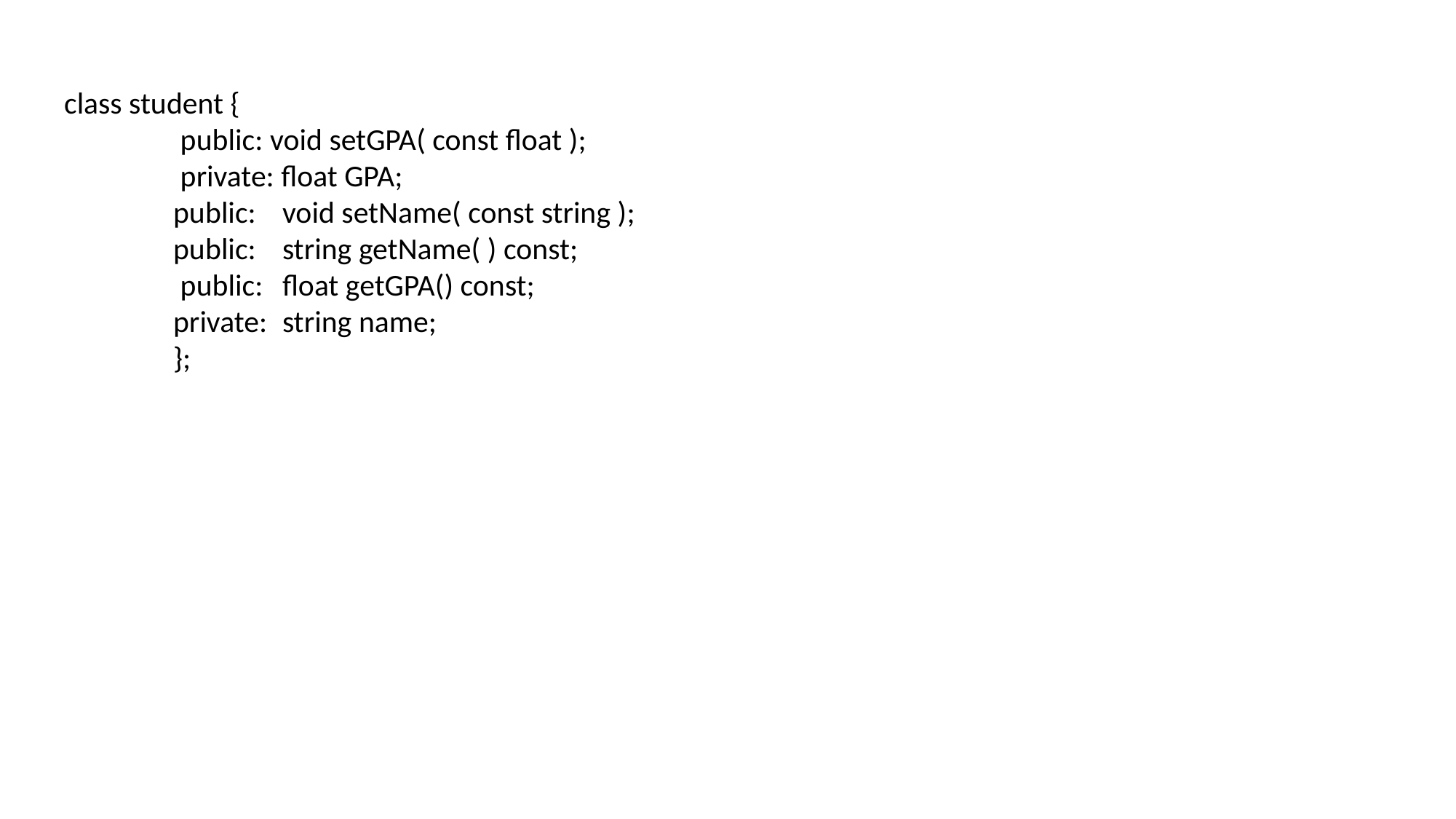

class student {
	 public: void setGPA( const float );
	 private: float GPA;
	public: 	void setName( const string );
	public: 	string getName( ) const;
	 public: 	float getGPA() const;
	private: 	string name;
	};